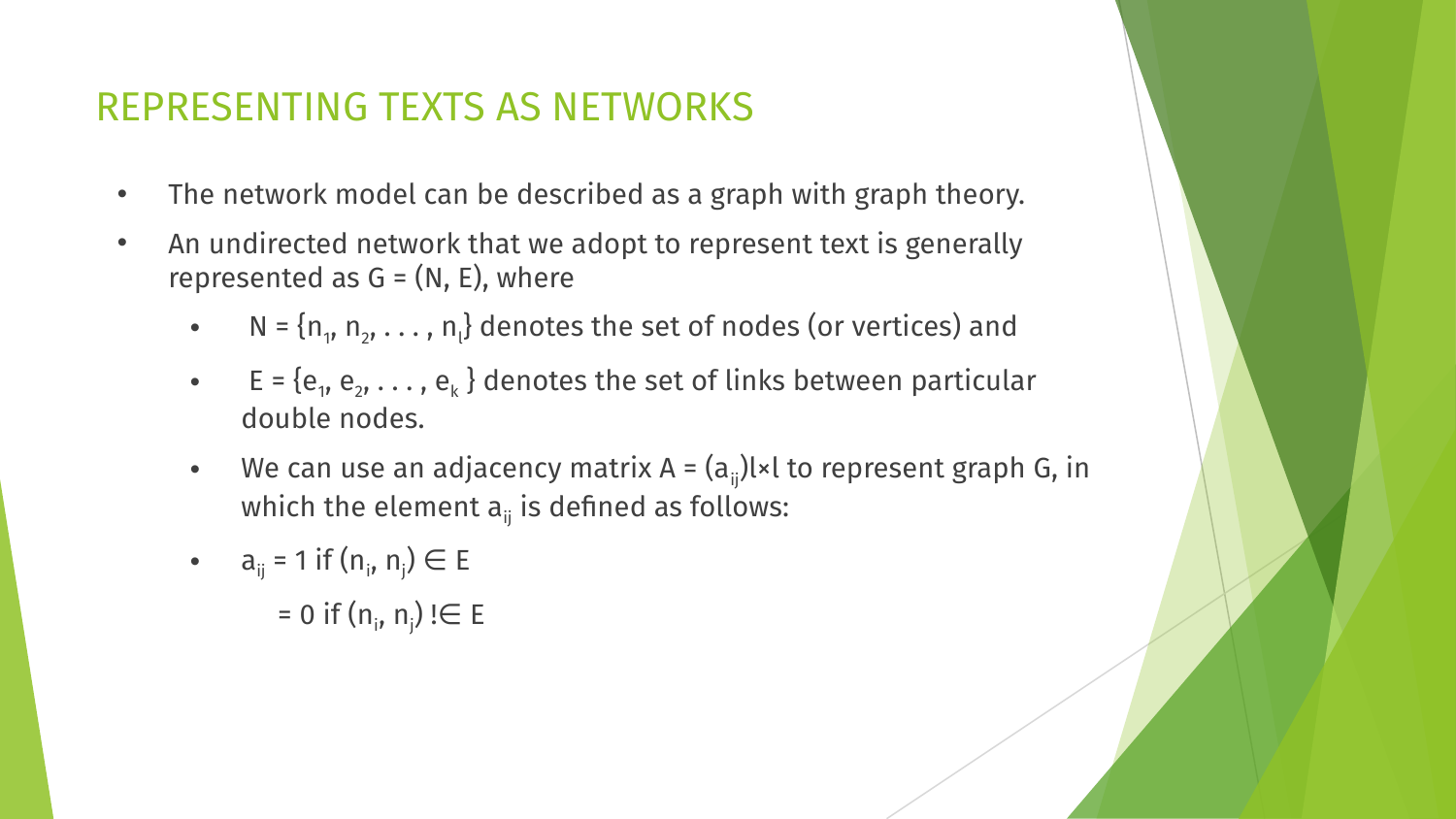

# REPRESENTING TEXTS AS NETWORKS
The network model can be described as a graph with graph theory.
An undirected network that we adopt to represent text is generally represented as G = (N, E), where
 N = {n1, n2, . . . , nl} denotes the set of nodes (or vertices) and
 E = {e1, e2, . . . , ek } denotes the set of links between particular double nodes.
We can use an adjacency matrix A = (aij)l×l to represent graph G, in which the element aij is defined as follows:
aij = 1 if (ni, nj) ∈ E
  = 0 if (ni, nj) !∈ E